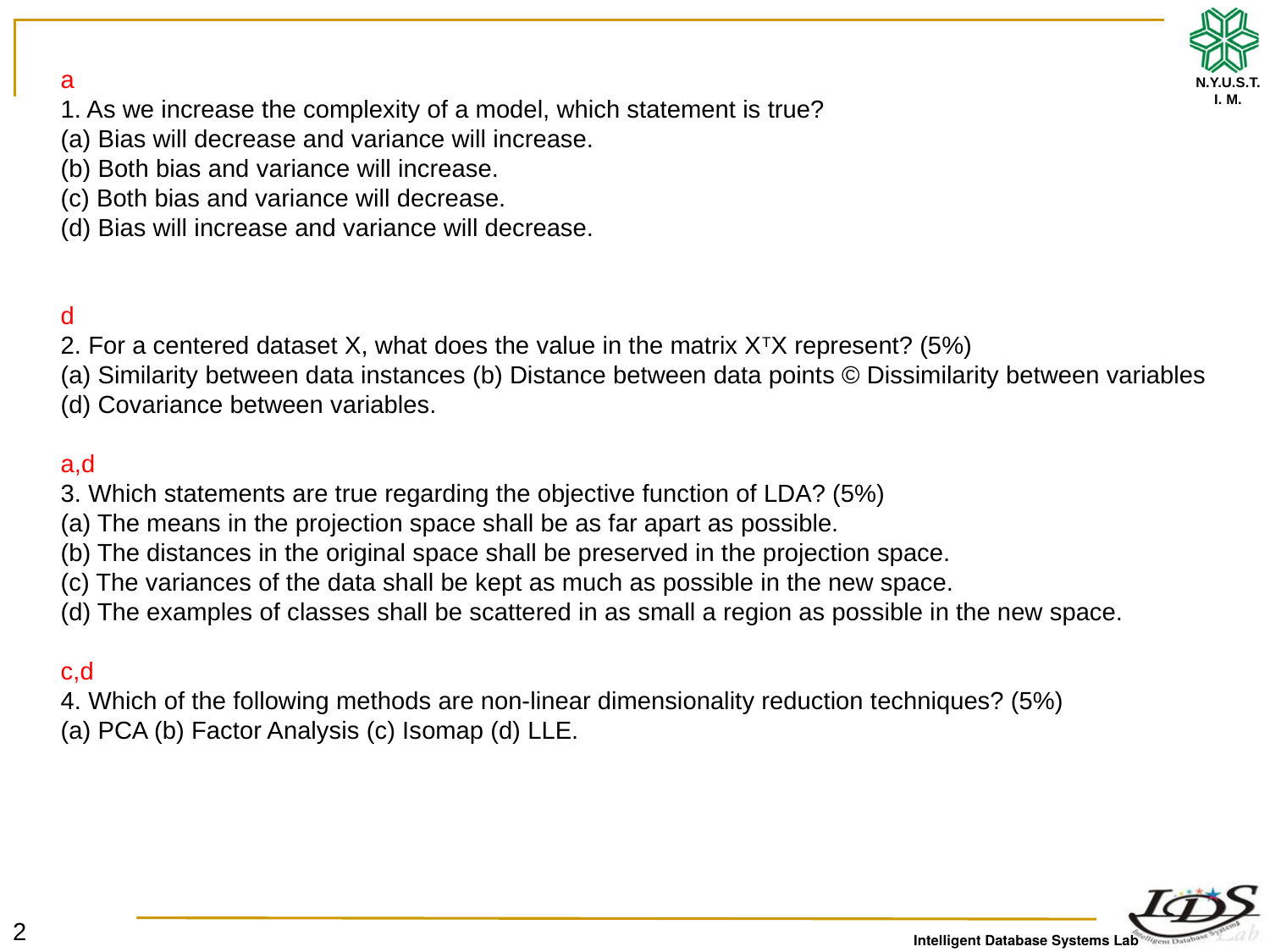

a
1. As we increase the complexity of a model, which statement is true?
(a) Bias will decrease and variance will increase.
(b) Both bias and variance will increase.
(c) Both bias and variance will decrease.
(d) Bias will increase and variance will decrease.

d
2. For a centered dataset X, what does the value in the matrix XTX represent? (5%)
(a) Similarity between data instances (b) Distance between data points © Dissimilarity between variables (d) Covariance between variables.

a,d
3. Which statements are true regarding the objective function of LDA? (5%)
(a) The means in the projection space shall be as far apart as possible.
(b) The distances in the original space shall be preserved in the projection space.
(c) The variances of the data shall be kept as much as possible in the new space.
(d) The examples of classes shall be scattered in as small a region as possible in the new space.

c,d
4. Which of the following methods are non-linear dimensionality reduction techniques? (5%)
(a) PCA (b) Factor Analysis (c) Isomap (d) LLE.

2